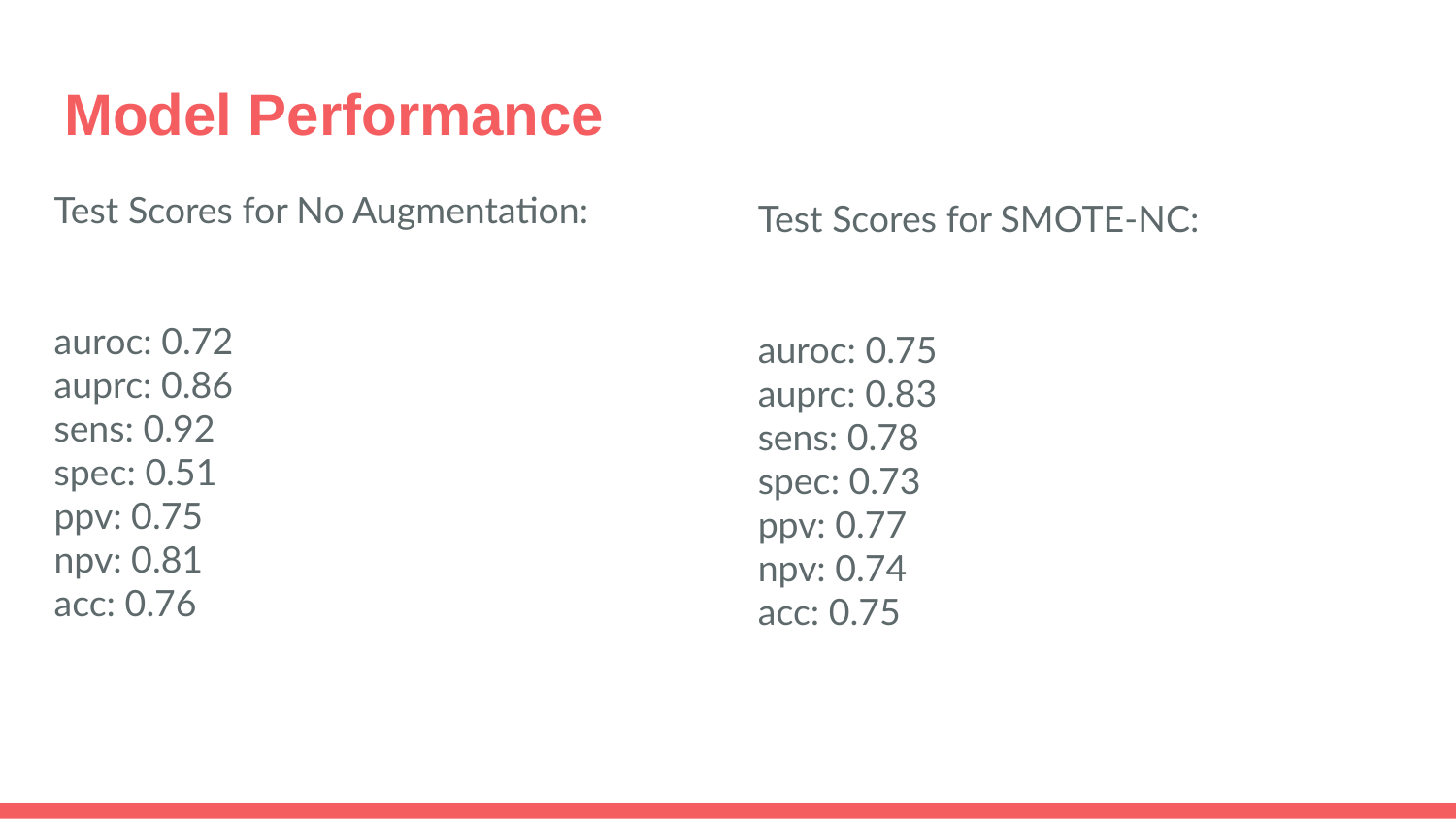

# Model Performance
Test Scores for No Augmentation:

auroc: 0.72
auprc: 0.86
sens: 0.92
spec: 0.51
ppv: 0.75
npv: 0.81
acc: 0.76

Test Scores for SMOTE-NC:

auroc: 0.75
auprc: 0.83
sens: 0.78
spec: 0.73
ppv: 0.77
npv: 0.74
acc: 0.75